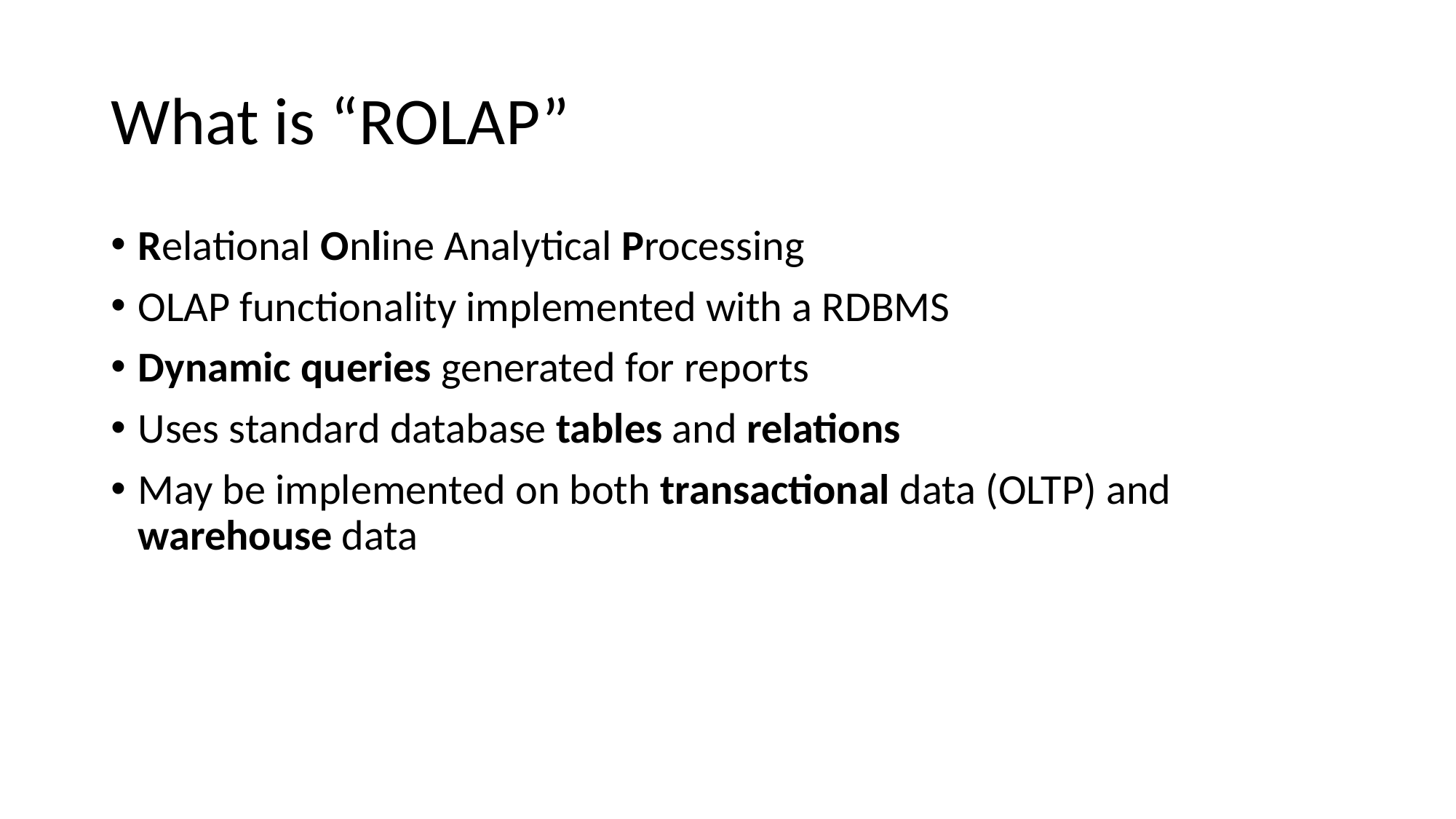

# What is “ROLAP”
Relational Online Analytical Processing
OLAP functionality implemented with a RDBMS
Dynamic queries generated for reports
Uses standard database tables and relations
May be implemented on both transactional data (OLTP) and warehouse data